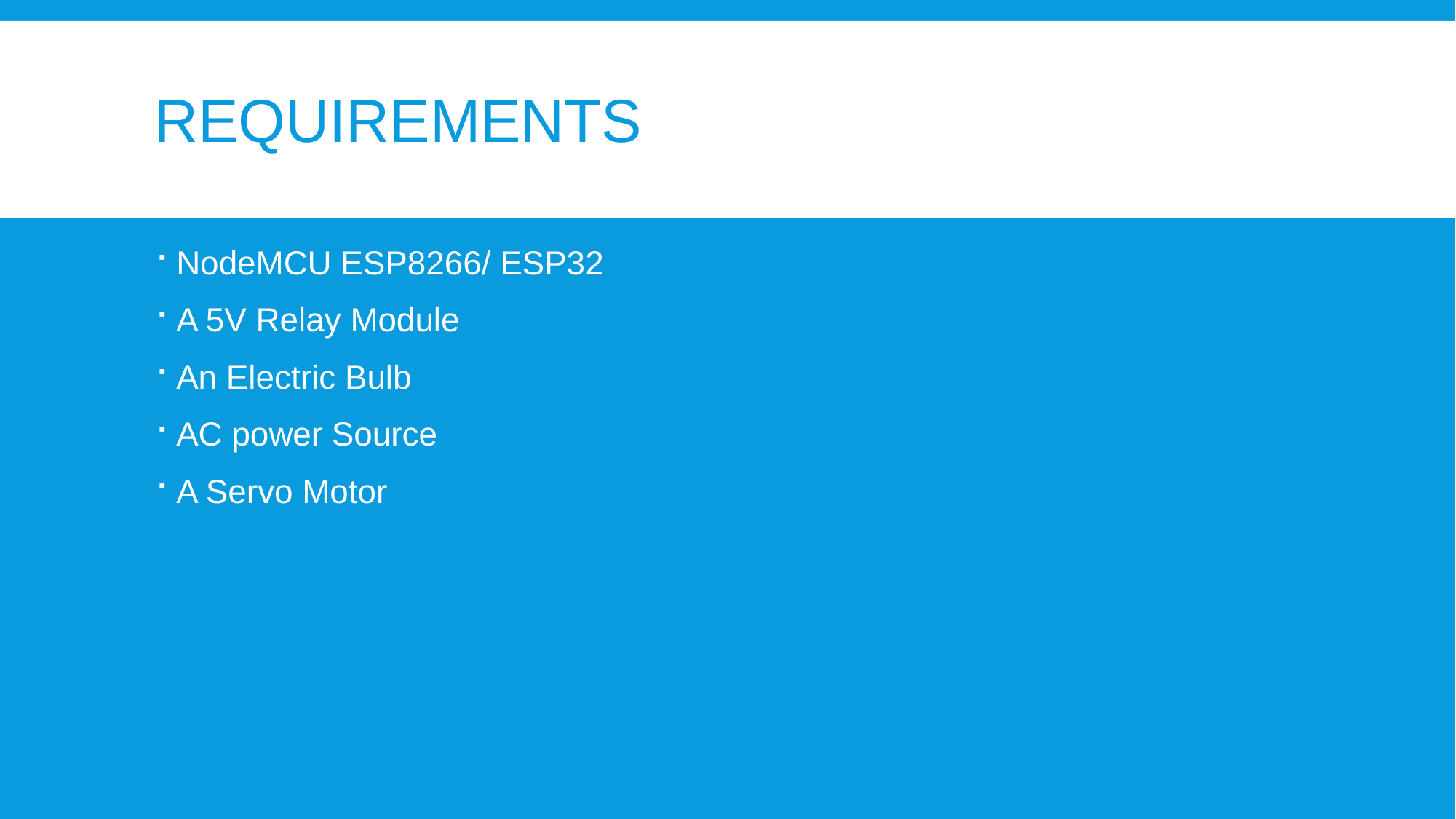

# REQUIREMENTS
NodeMCU ESP8266/ ESP32
A 5V Relay Module
An Electric Bulb
AC power Source
A Servo Motor